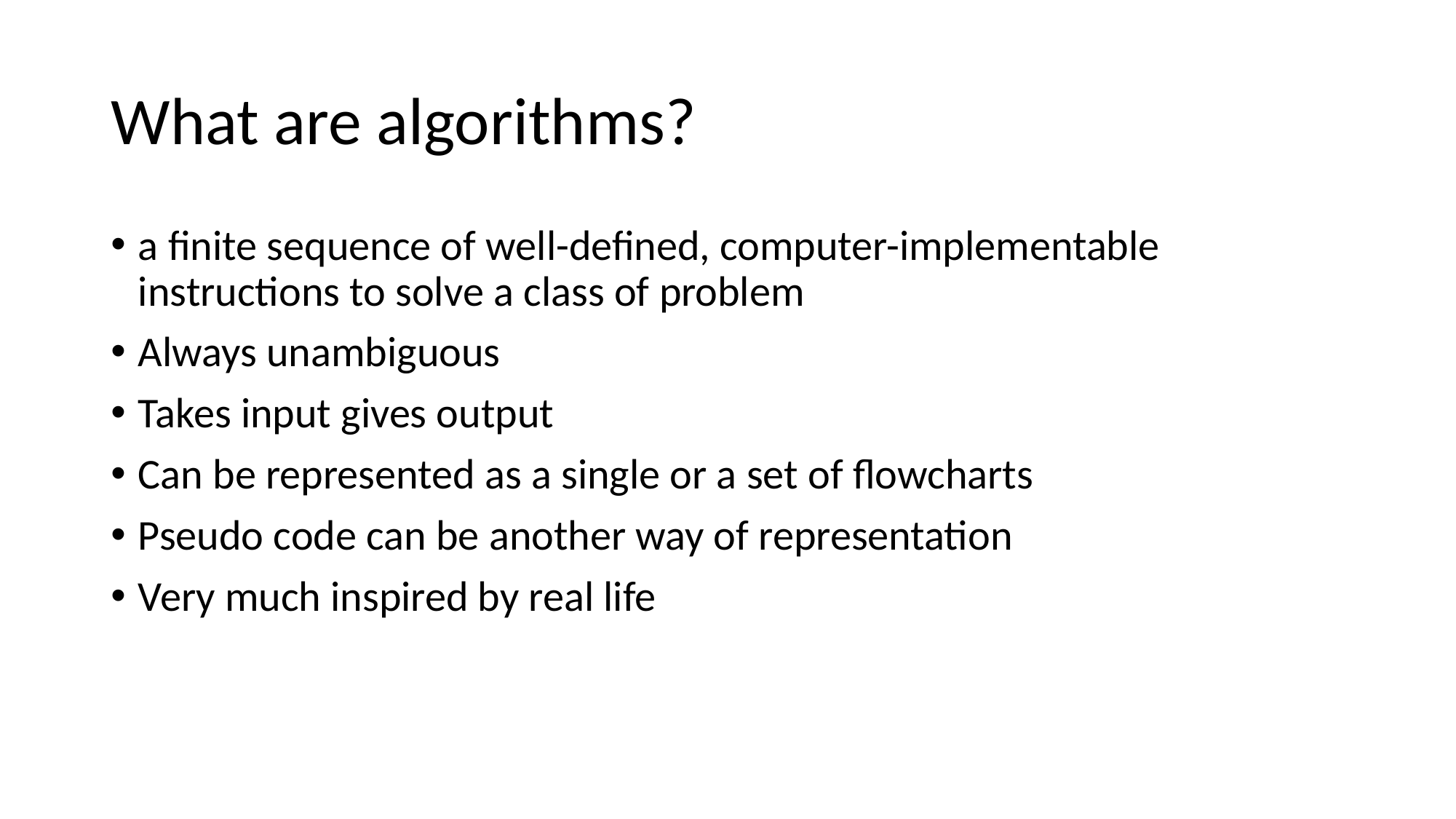

# What are algorithms?
a finite sequence of well-defined, computer-implementable instructions to solve a class of problem
Always unambiguous
Takes input gives output
Can be represented as a single or a set of flowcharts
Pseudo code can be another way of representation
Very much inspired by real life